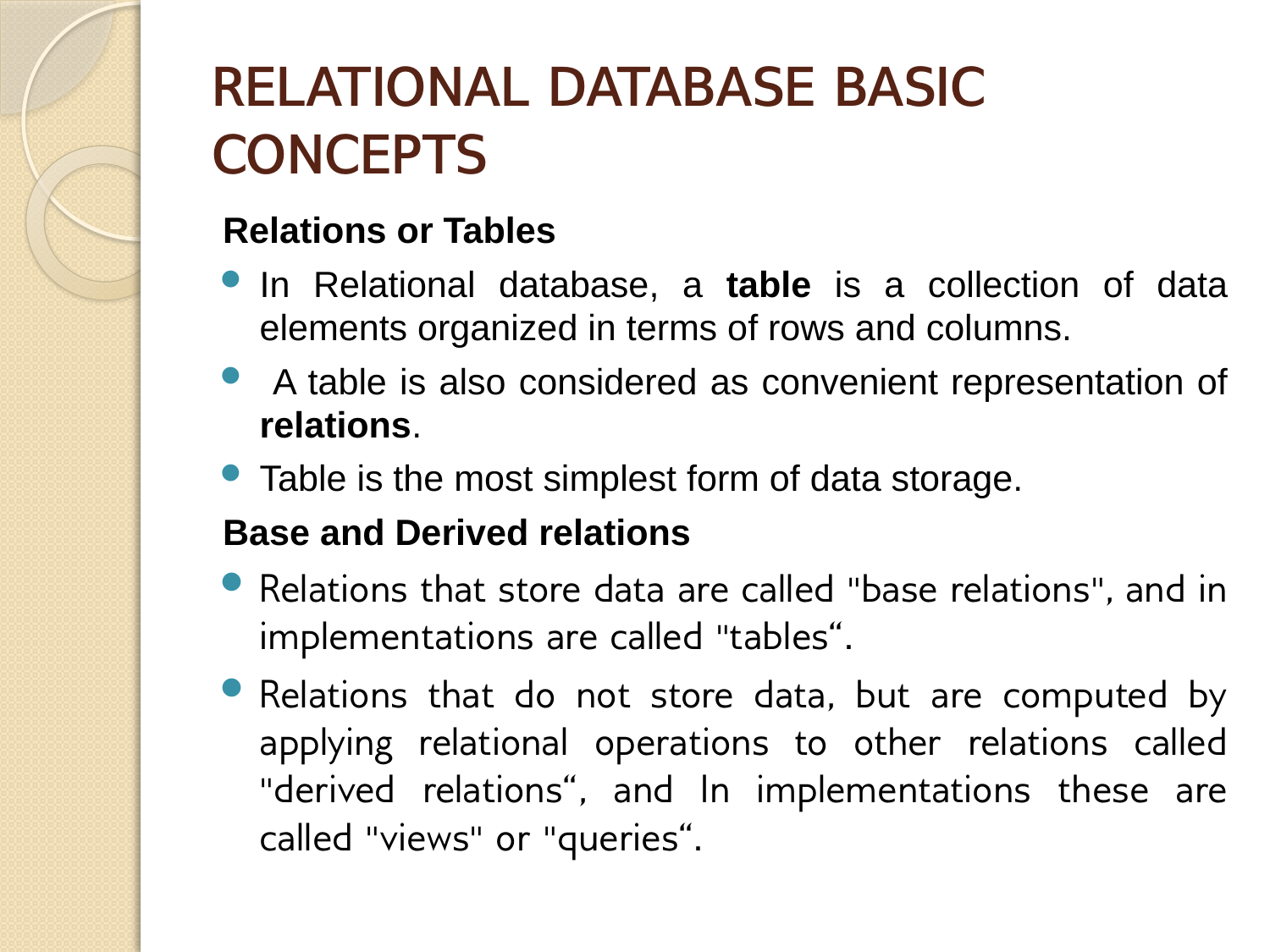

# RELATIONAL DATABASE BASIC CONCEPTS
Relations or Tables
In Relational database, a table is a collection of data elements organized in terms of rows and columns.
 A table is also considered as convenient representation of relations.
Table is the most simplest form of data storage.
Base and Derived relations
Relations that store data are called "base relations", and in implementations are called "tables“.
Relations that do not store data, but are computed by applying relational operations to other relations called "derived relations“, and In implementations these are called "views" or "queries“.